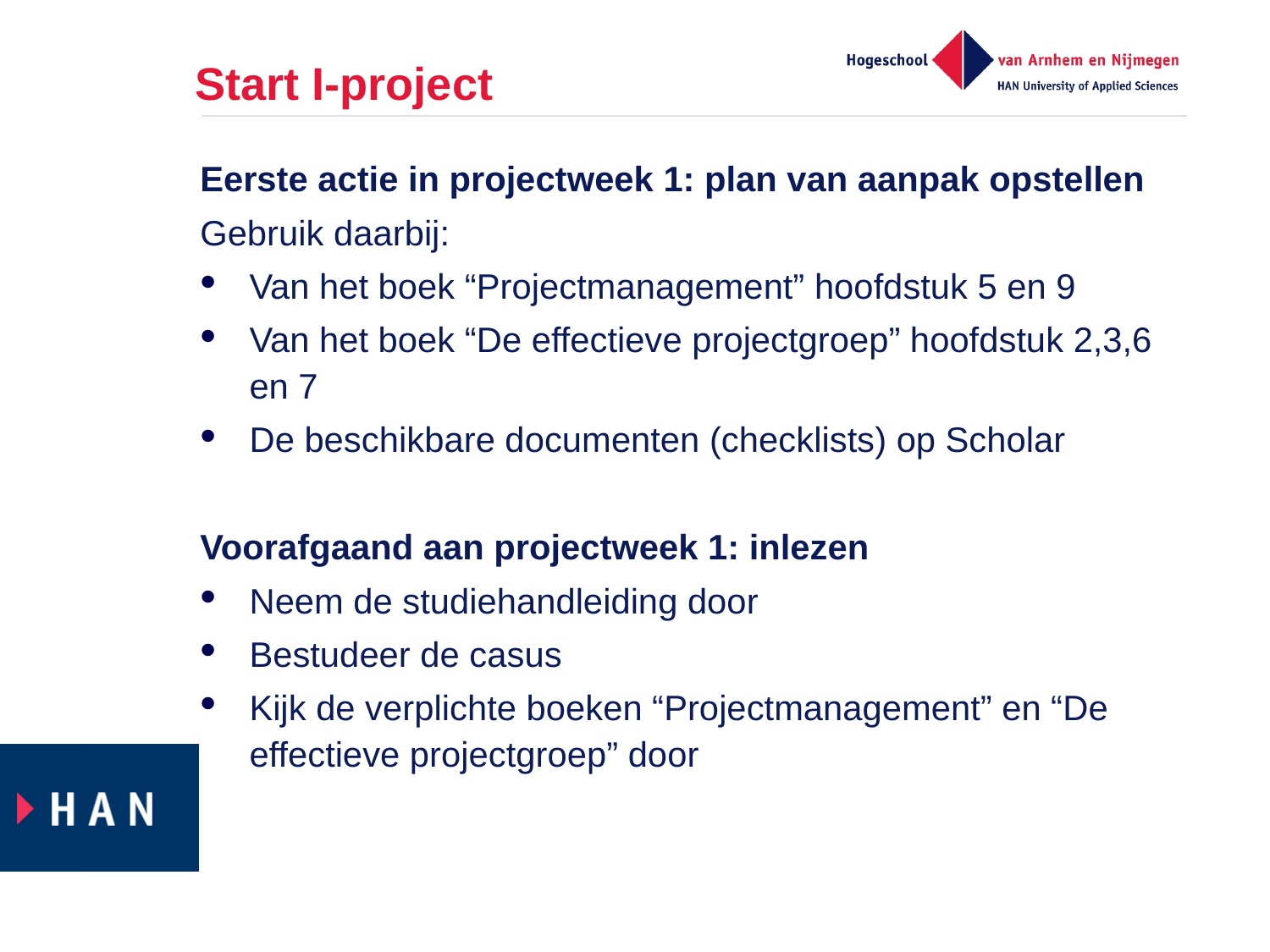

# Start I-project
Eerste actie in projectweek 1: plan van aanpak opstellen
Gebruik daarbij:
Van het boek “Projectmanagement” hoofdstuk 5 en 9
Van het boek “De effectieve projectgroep” hoofdstuk 2,3,6 en 7
De beschikbare documenten (checklists) op Scholar

Voorafgaand aan projectweek 1: inlezen
Neem de studiehandleiding door
Bestudeer de casus
Kijk de verplichte boeken “Projectmanagement” en “De effectieve projectgroep” door